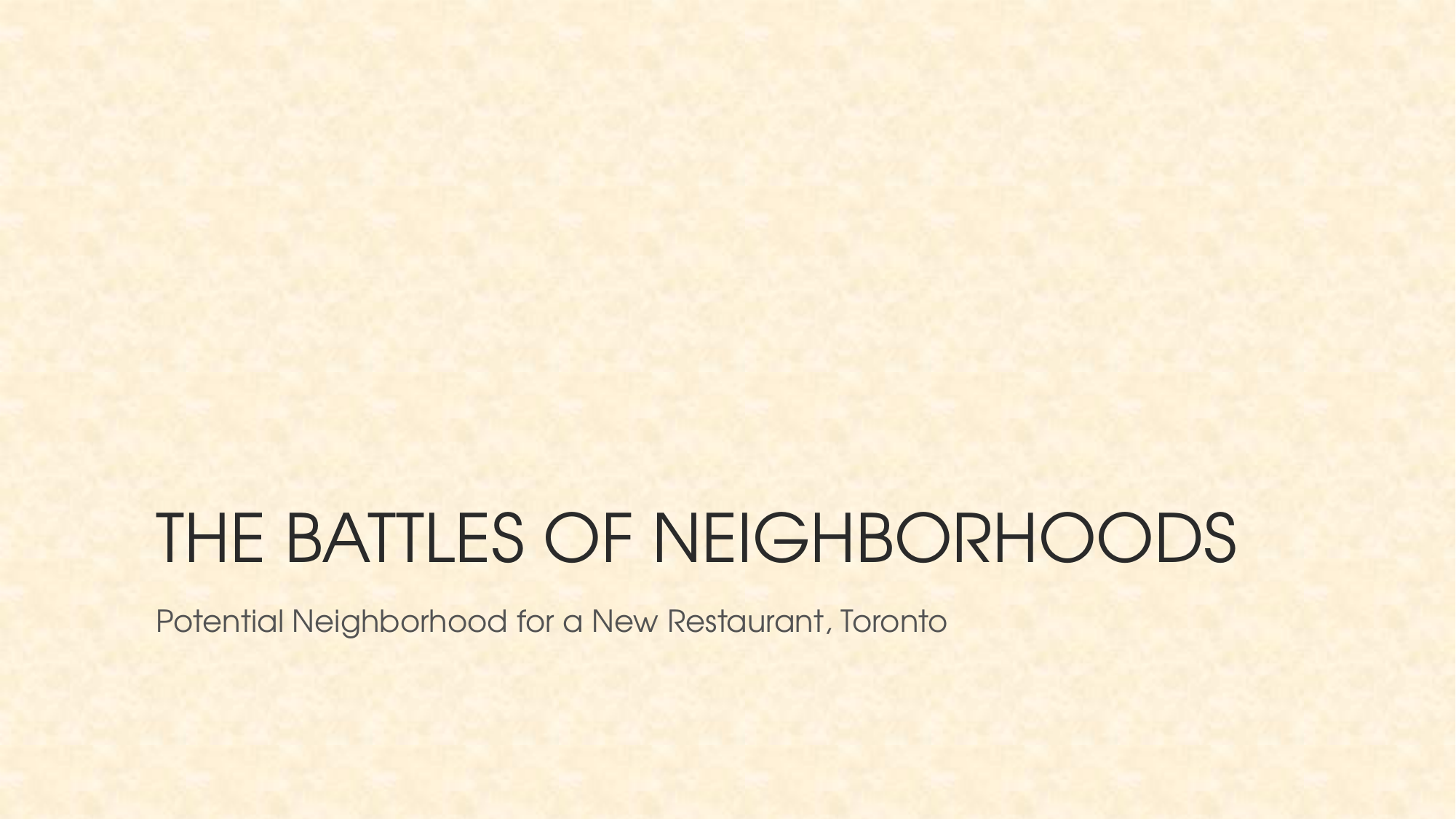

THE BATTLES OF NEIGHBORHOODS
Potential Neighborhood for a New Restaurant, Toronto